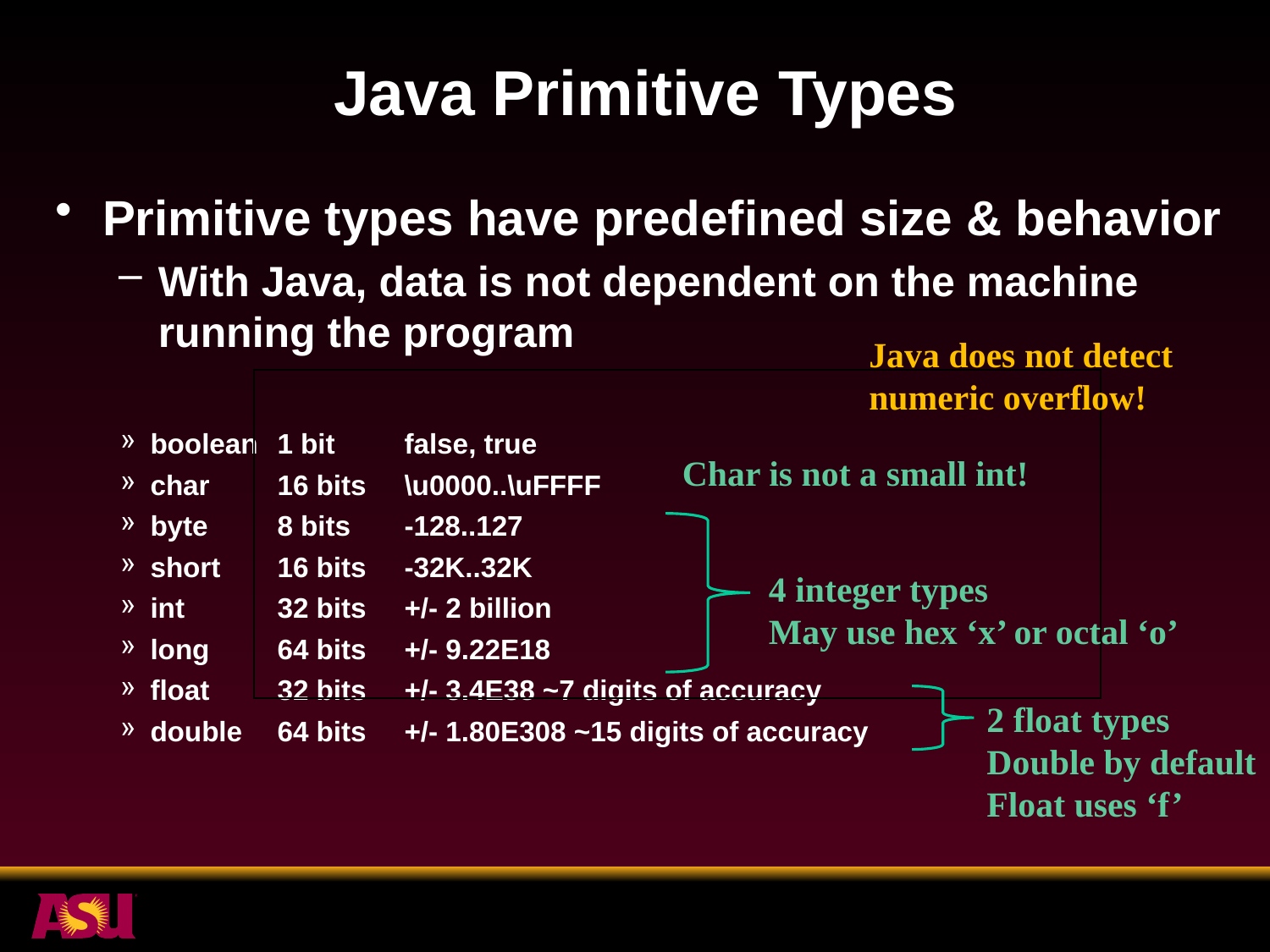

# Java Primitive Types
Primitive types have predefined size & behavior
With Java, data is not dependent on the machine running the program

boolean	1 bit	false, true
char	16 bits	\u0000..\uFFFF
byte	8 bits	-128..127
short	16 bits	-32K..32K
int	32 bits	+/- 2 billion
long	64 bits	+/- 9.22E18
float	32 bits	+/- 3.4E38 ~7 digits of accuracy
double	64 bits	+/- 1.80E308 ~15 digits of accuracy
Java does not detect
numeric overflow!

Char is not a small int!

4 integer types
May use hex ‘x’ or octal ‘o’

2 float types
Double by default
Float uses ‘f’